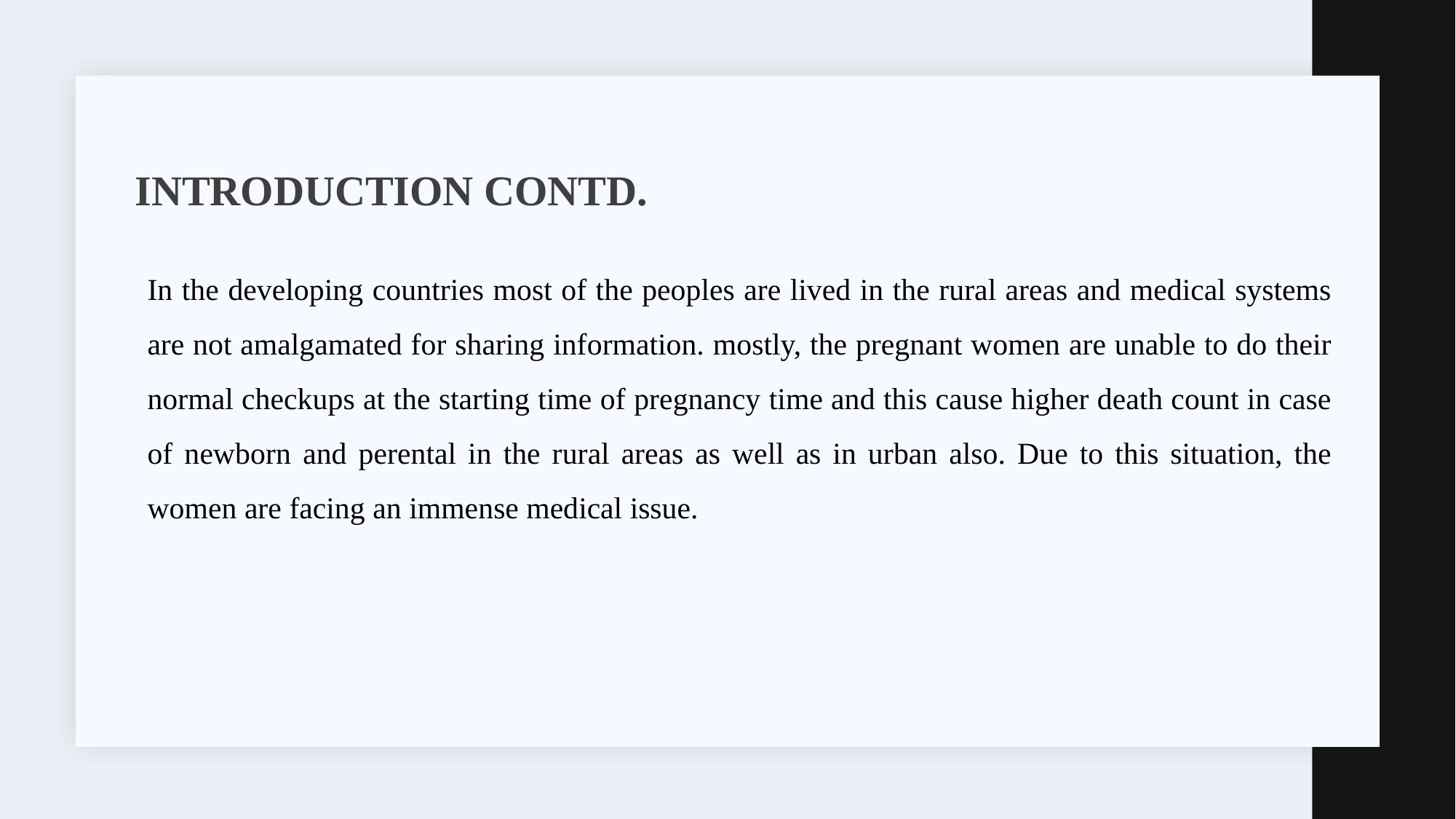

# INTRODUCTION CONTD.
In the developing countries most of the peoples are lived in the rural areas and medical systems are not amalgamated for sharing information. mostly, the pregnant women are unable to do their normal checkups at the starting time of pregnancy time and this cause higher death count in case of newborn and perental in the rural areas as well as in urban also. Due to this situation, the women are facing an immense medical issue.